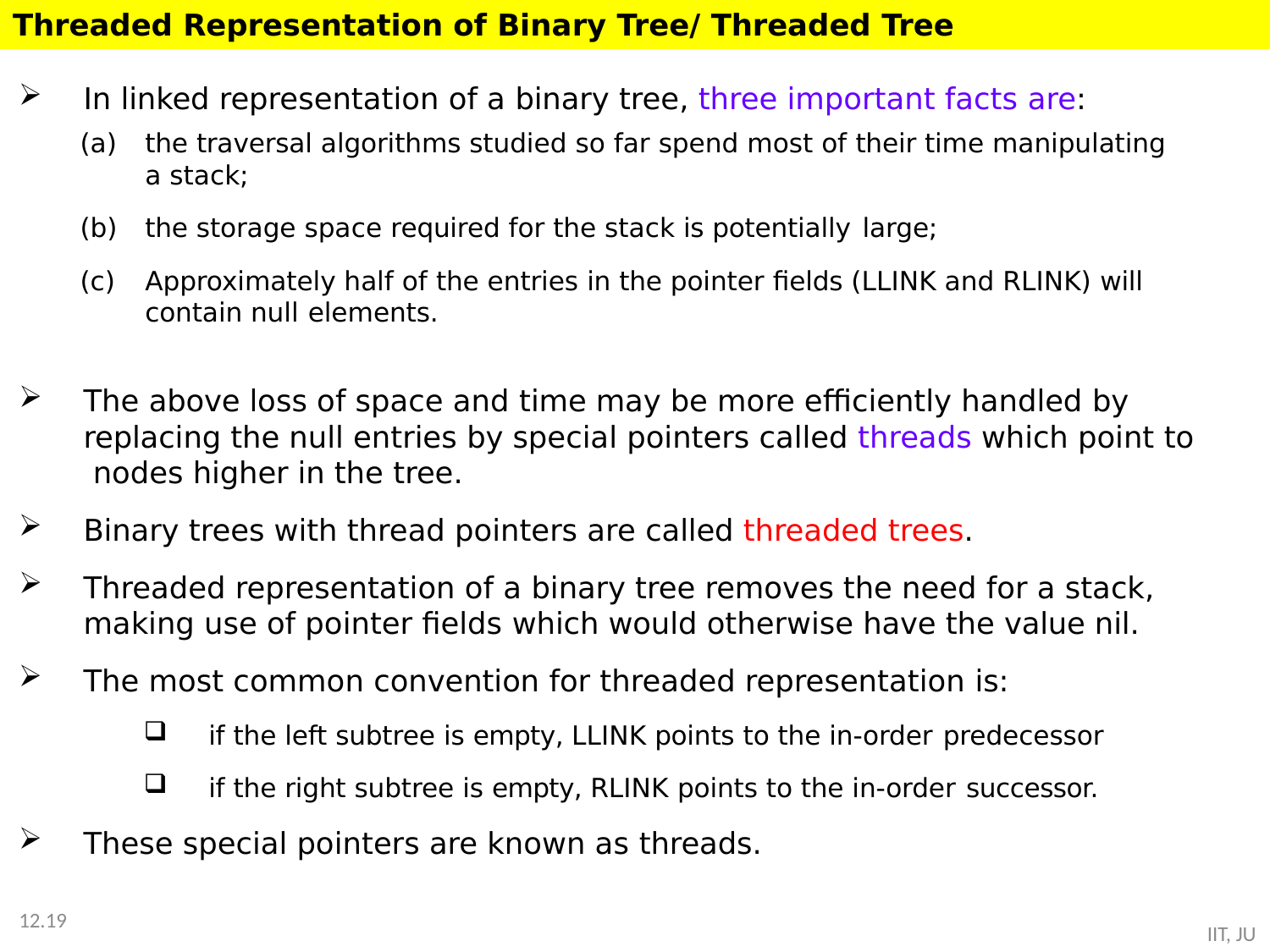

Threaded Representation of Binary Tree/ Threaded Tree

In linked representation of a binary tree, three important facts are:
the traversal algorithms studied so far spend most of their time manipulating  a stack;
the storage space required for the stack is potentially large;
Approximately half of the entries in the pointer fields (LLINK and RLINK) will  contain null elements.

The above loss of space and time may be more efficiently handled by  replacing the null entries by special pointers called threads which point to  nodes higher in the tree.
Binary trees with thread pointers are called threaded trees.
Threaded representation of a binary tree removes the need for a stack,  making use of pointer fields which would otherwise have the value nil.
The most common convention for threaded representation is:
if the left subtree is empty, LLINK points to the in-order predecessor
if the right subtree is empty, RLINK points to the in-order successor.
These special pointers are known as threads.
12.19
IIT, JU